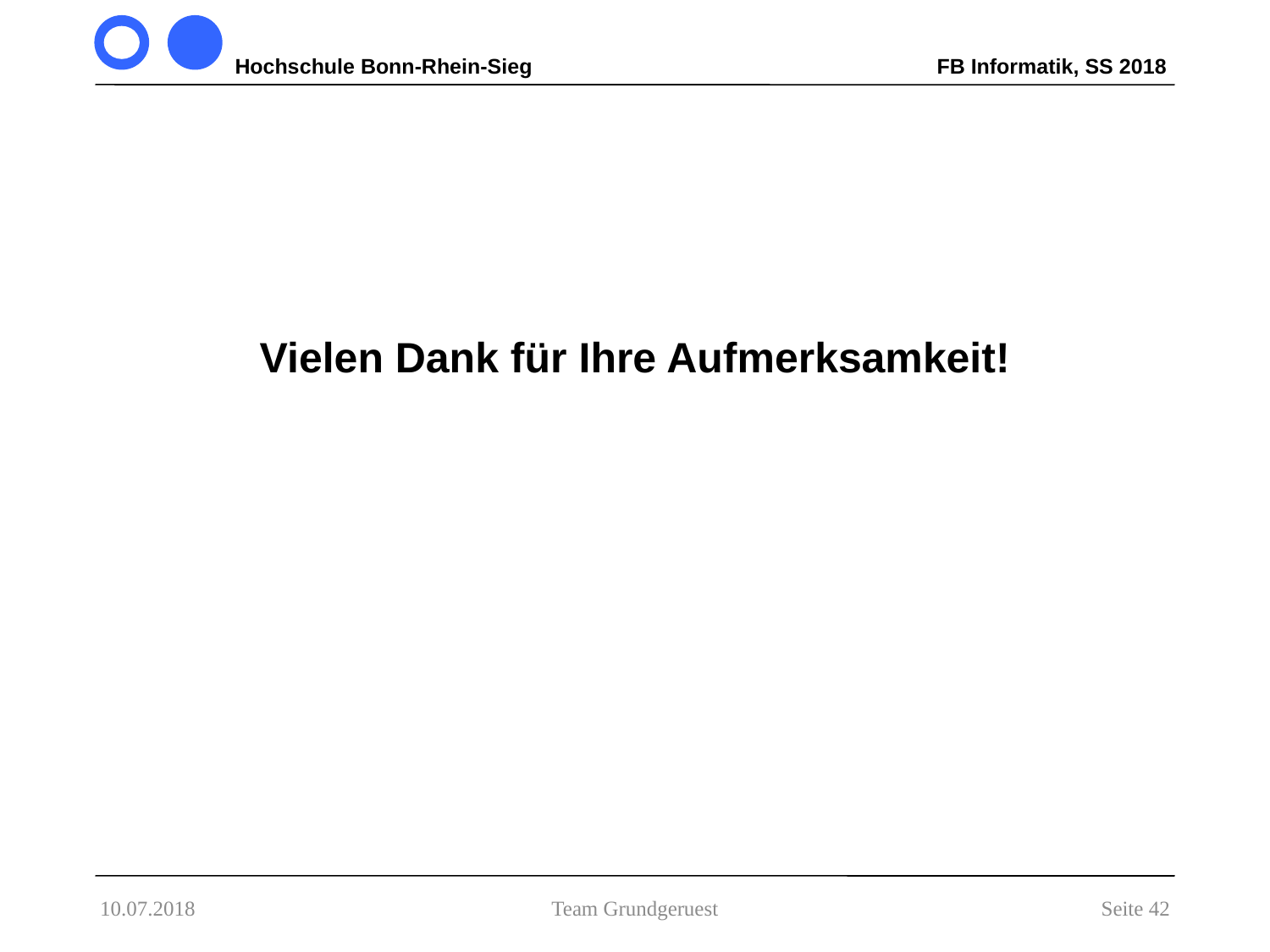

# Vielen Dank für Ihre Aufmerksamkeit!
10.07.2018
Team Grundgeruest
Seite 42